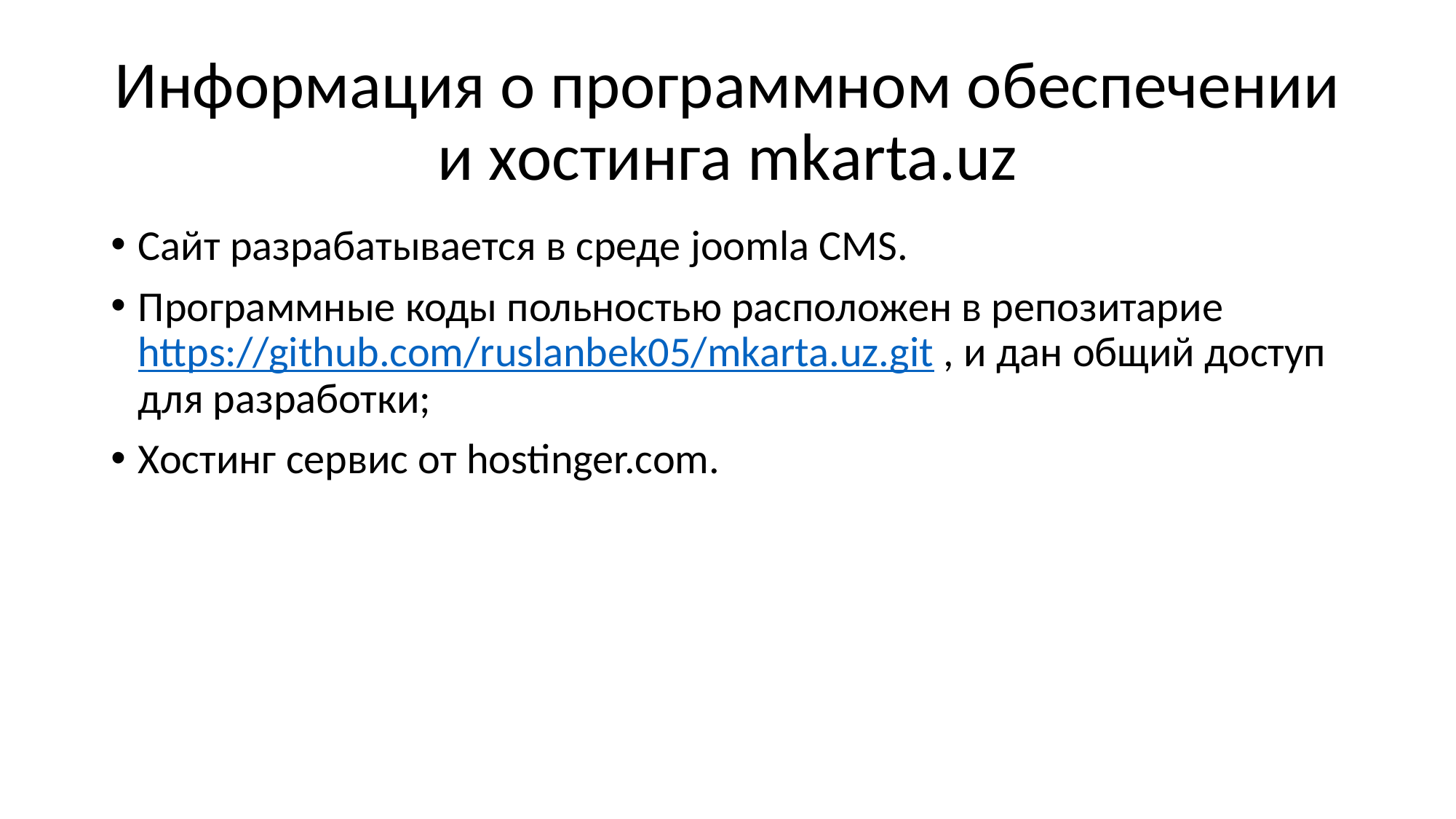

# Информация о программном обеспечении и хостинга mkarta.uz
Сайт разрабатывается в среде joomla CMS.
Программные коды польностью расположен в репозитарие https://github.com/ruslanbek05/mkarta.uz.git , и дан общий доступ для разработки;
Хостинг сервис от hostinger.com.